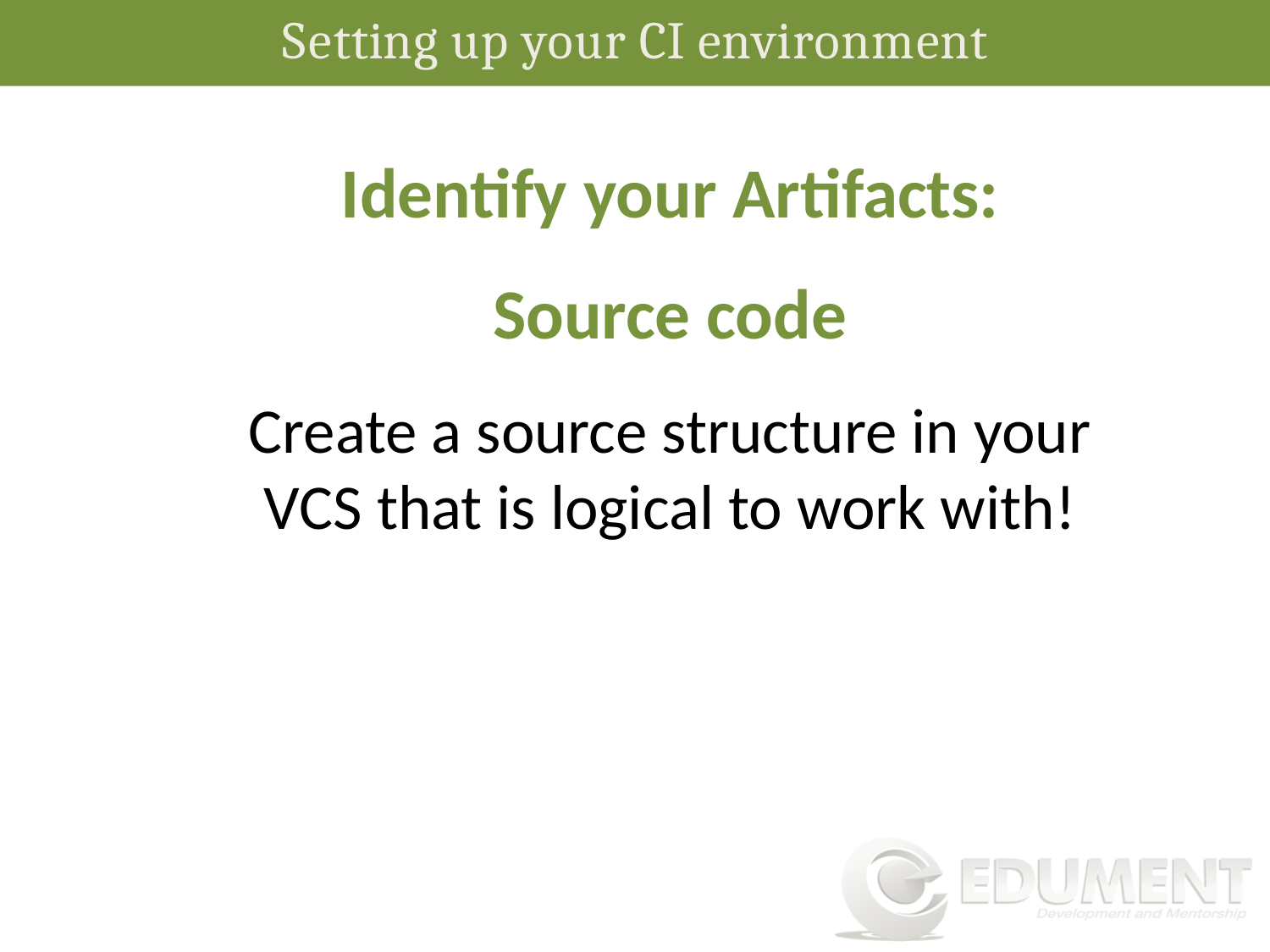

Setting up your CI environment

Identify your Artifacts:
Source code
Create a source structure in your VCS that is logical to work with!